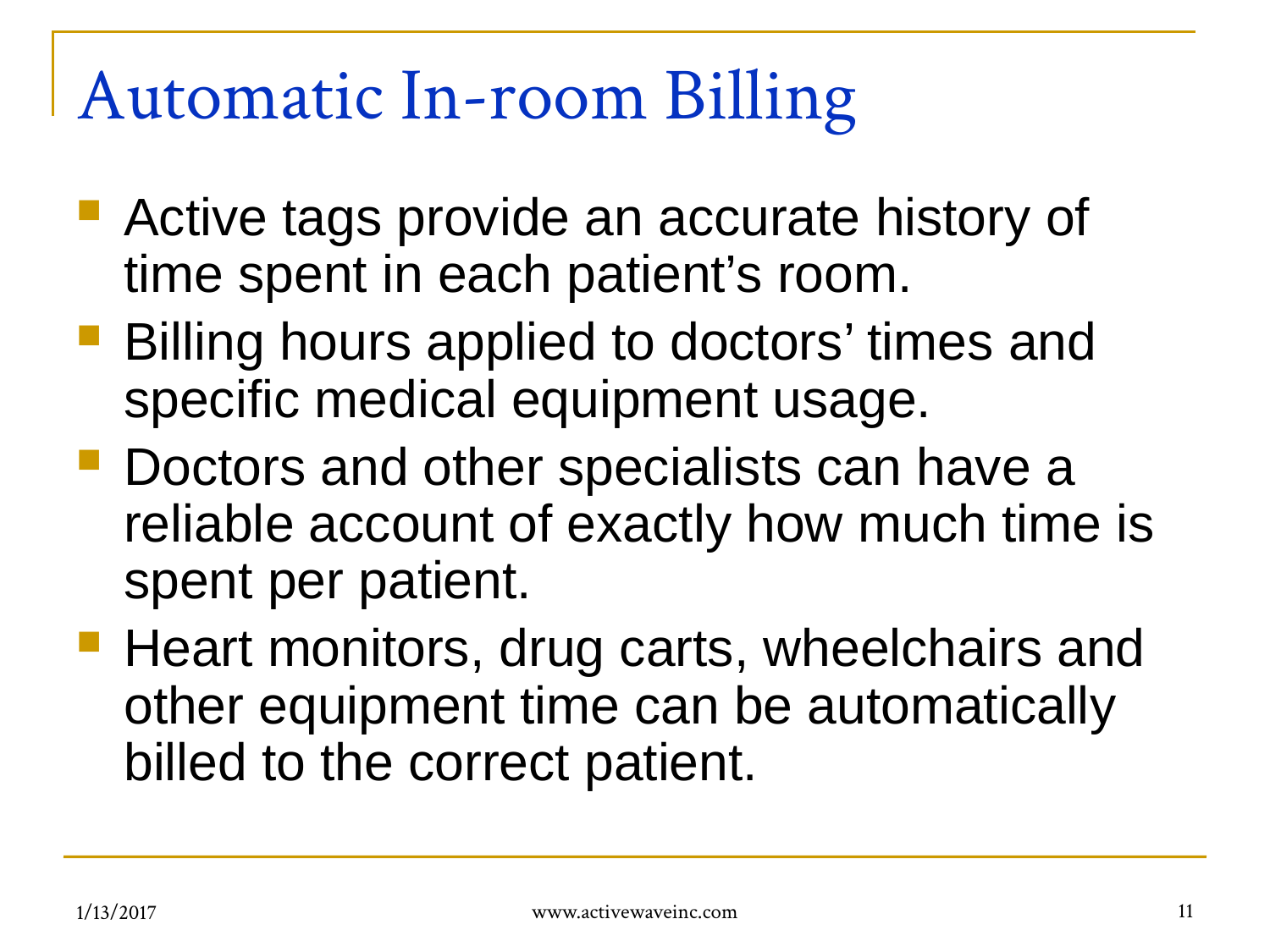

# Automatic In-room Billing
Active tags provide an accurate history of time spent in each patient’s room.
Billing hours applied to doctors’ times and specific medical equipment usage.
Doctors and other specialists can have a reliable account of exactly how much time is spent per patient.
Heart monitors, drug carts, wheelchairs and other equipment time can be automatically billed to the correct patient.
1/13/2017
11
www.activewaveinc.com